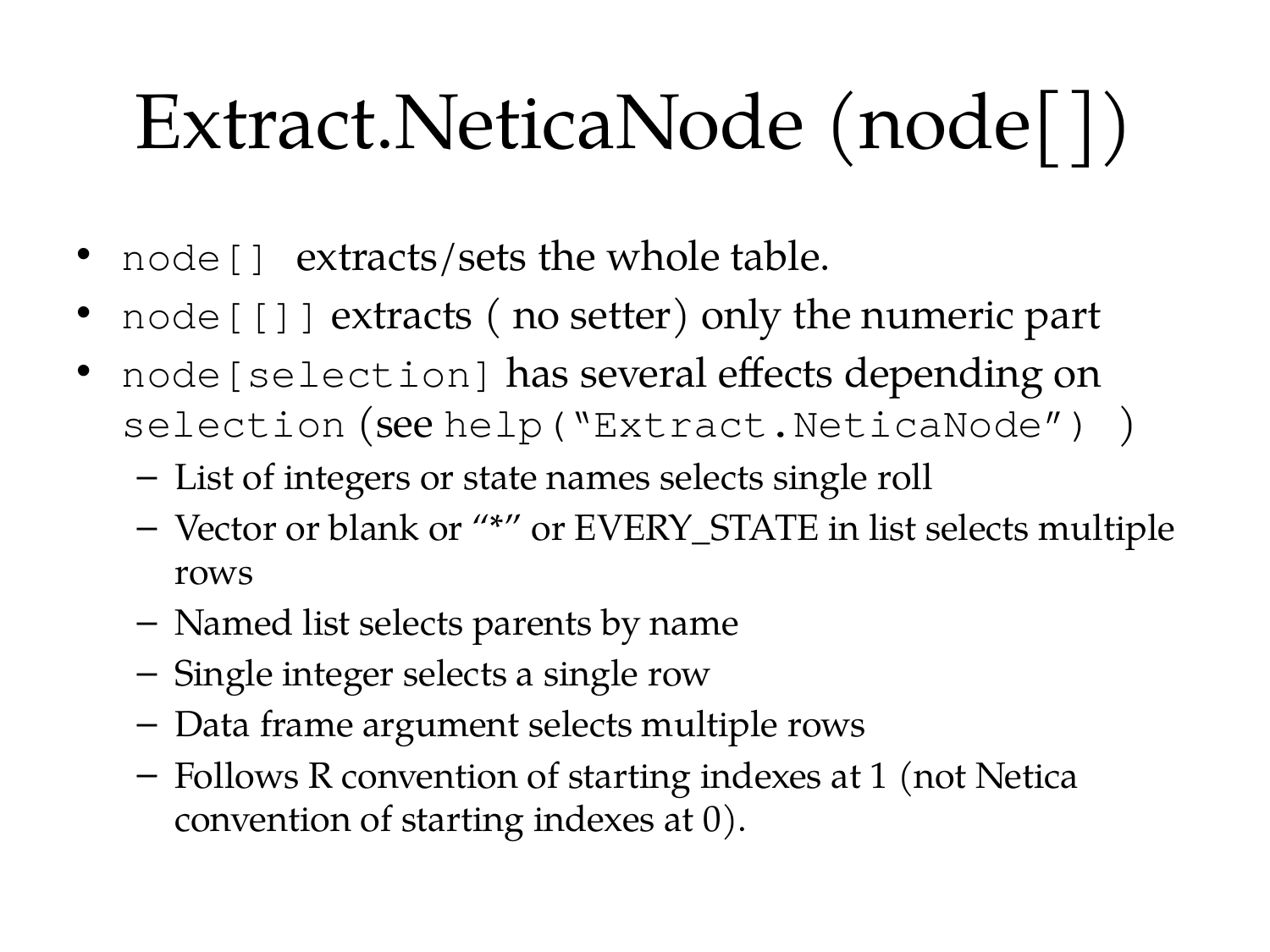

# Extract.NeticaNode (node[])
node[] extracts/sets the whole table.
node[[]] extracts ( no setter) only the numeric part
node[selection] has several effects depending on selection (see help(“Extract.NeticaNode”) )
List of integers or state names selects single roll
Vector or blank or “*” or EVERY_STATE in list selects multiple rows
Named list selects parents by name
Single integer selects a single row
Data frame argument selects multiple rows
Follows R convention of starting indexes at 1 (not Netica convention of starting indexes at 0).